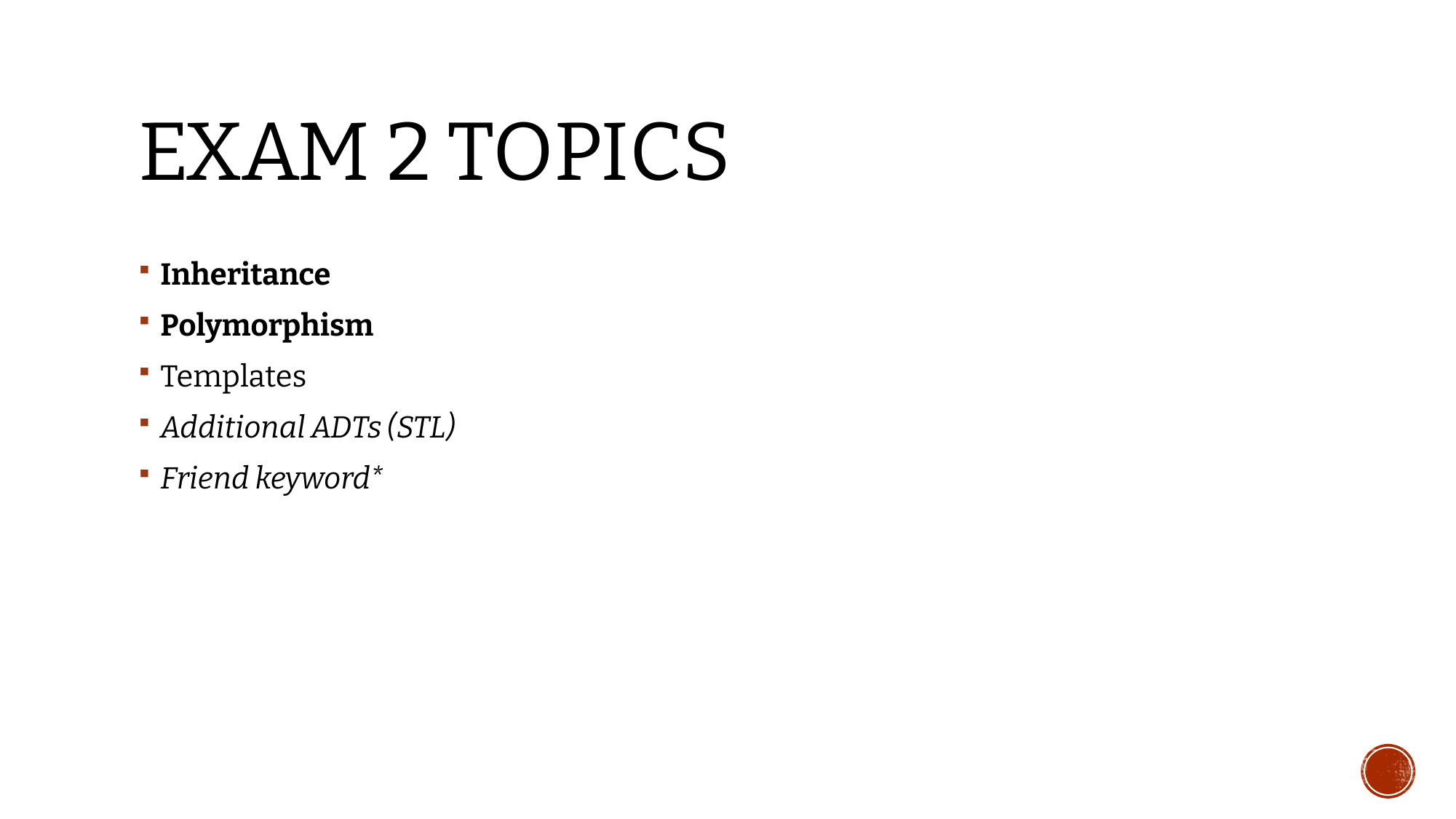

# Exam 2 Topics
Inheritance
Polymorphism
Templates
Additional ADTs (STL)
Friend keyword*